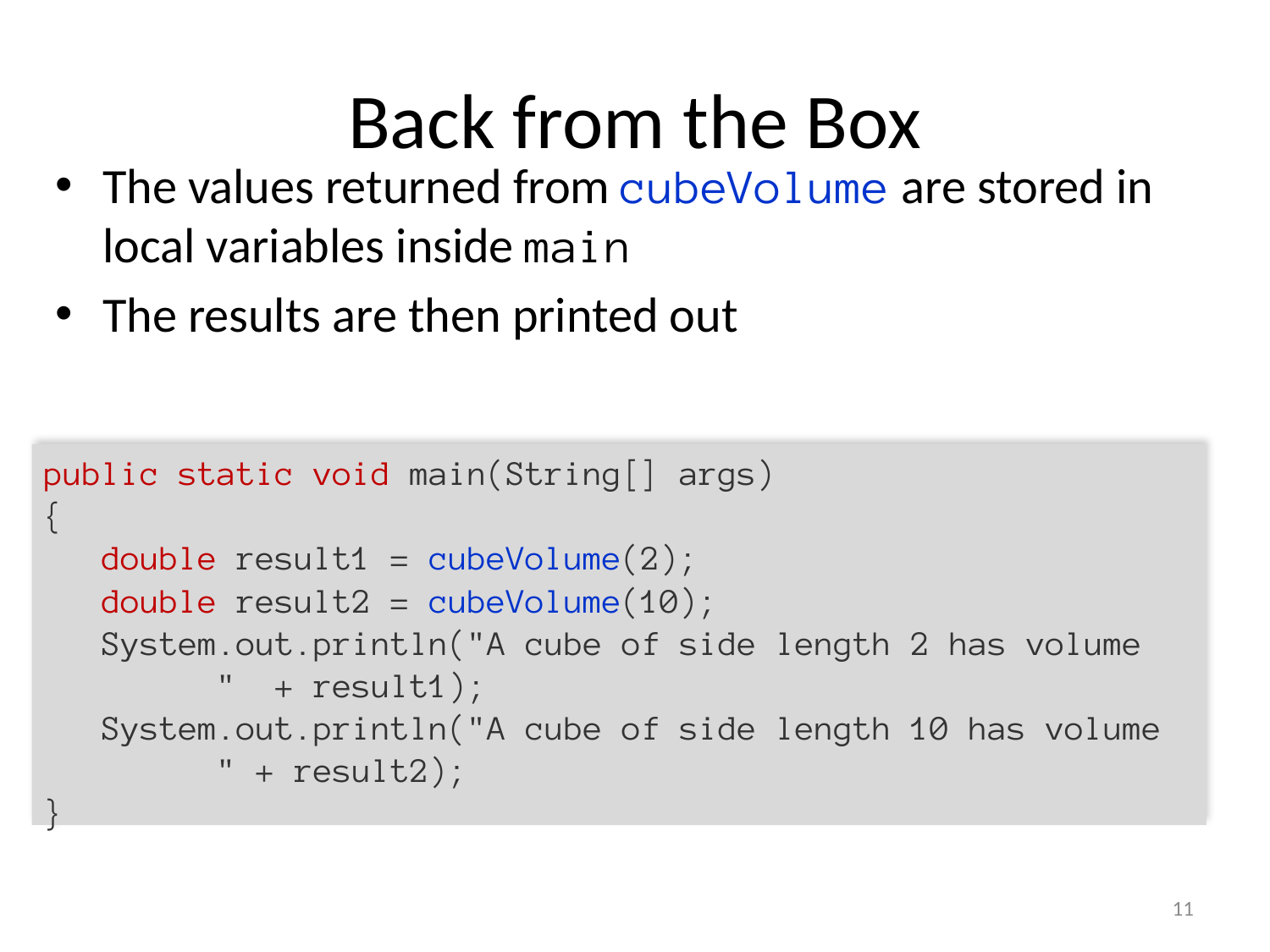

# Back from the Box
The values returned from cubeVolume are stored in local variables inside main
The results are then printed out
public static void main(String[] args)
{
   double result1 = cubeVolume(2);
   double result2 = cubeVolume(10);
   System.out.println("A cube of side length 2 has volume
         "  + result1);
   System.out.println("A cube of side length 10 has volume
         " + result2);
}
11